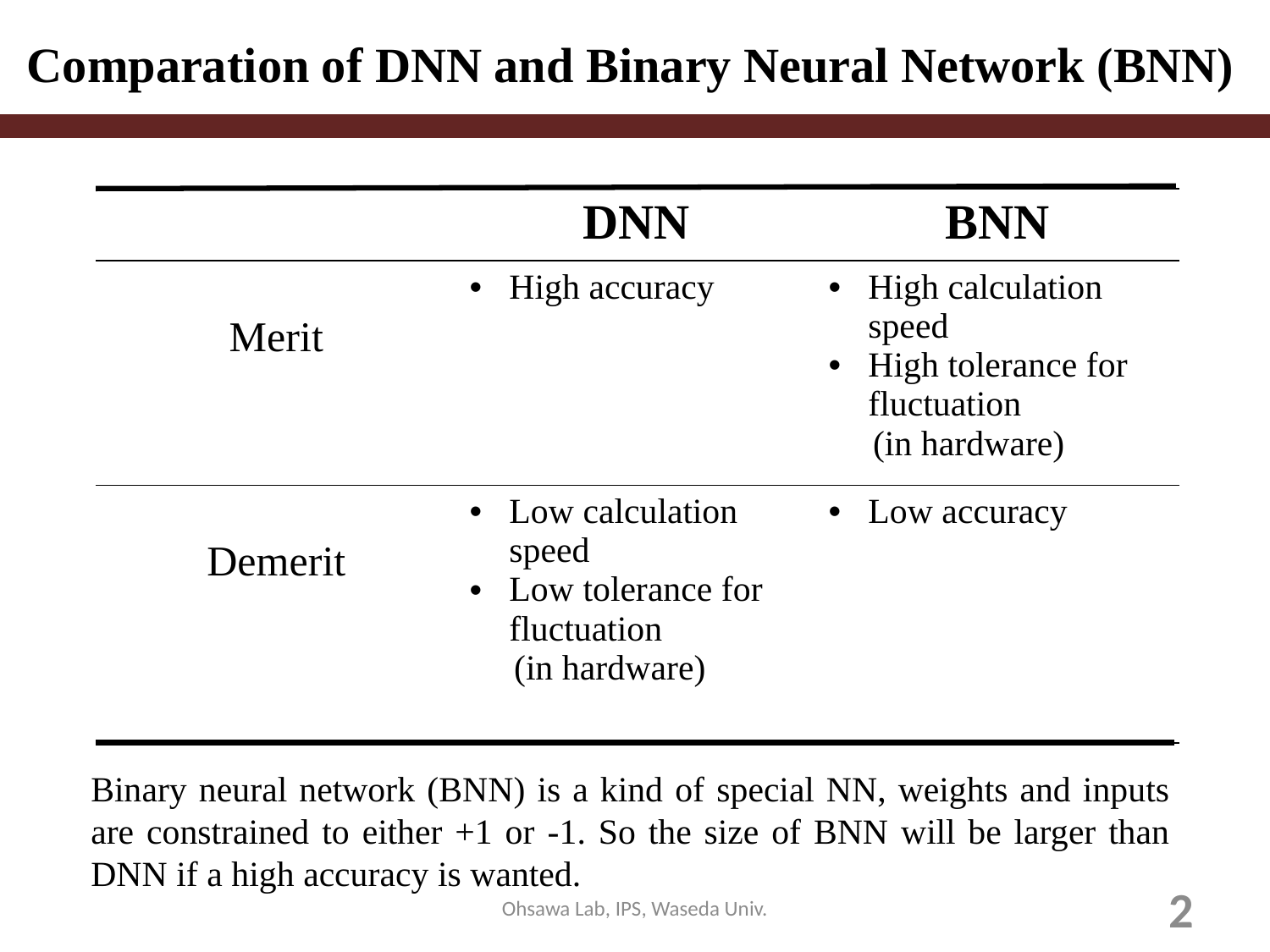

Comparation of DNN and Binary Neural Network (BNN)

|  | DNN | BNN |
| --- | --- | --- |
| Merit | High accuracy | High calculation speed High tolerance for fluctuation (in hardware) |
| Demerit | Low calculation speed Low tolerance for fluctuation (in hardware) | Low accuracy |
Binary neural network (BNN) is a kind of special NN, weights and inputs are constrained to either +1 or -1. So the size of BNN will be larger than DNN if a high accuracy is wanted.
Ohsawa Lab, IPS, Waseda Univ.
2